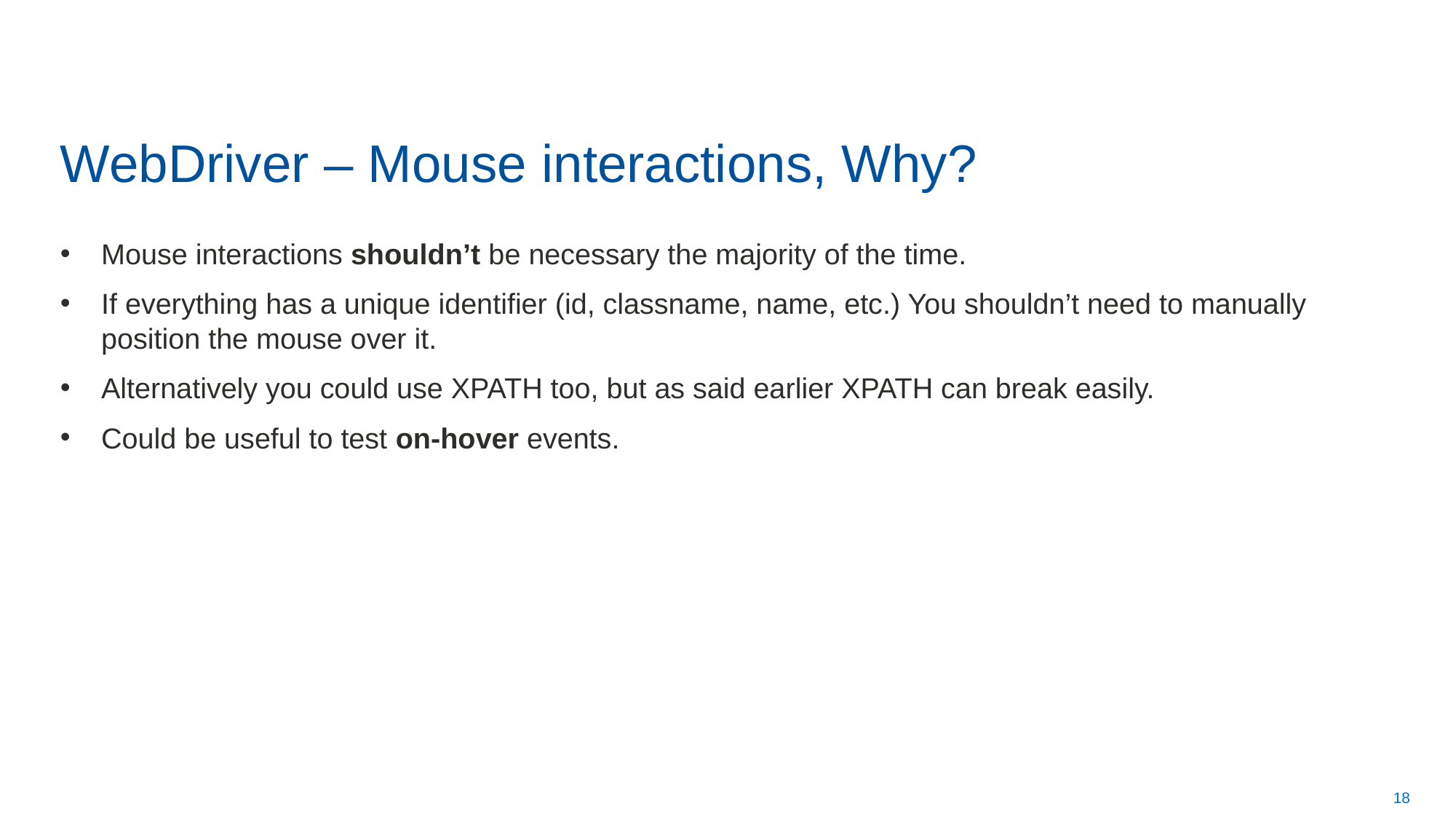

# WebDriver – Mouse interactions, Why?
Mouse interactions shouldn’t be necessary the majority of the time.
If everything has a unique identifier (id, classname, name, etc.) You shouldn’t need to manually position the mouse over it.
Alternatively you could use XPATH too, but as said earlier XPATH can break easily.
Could be useful to test on-hover events.